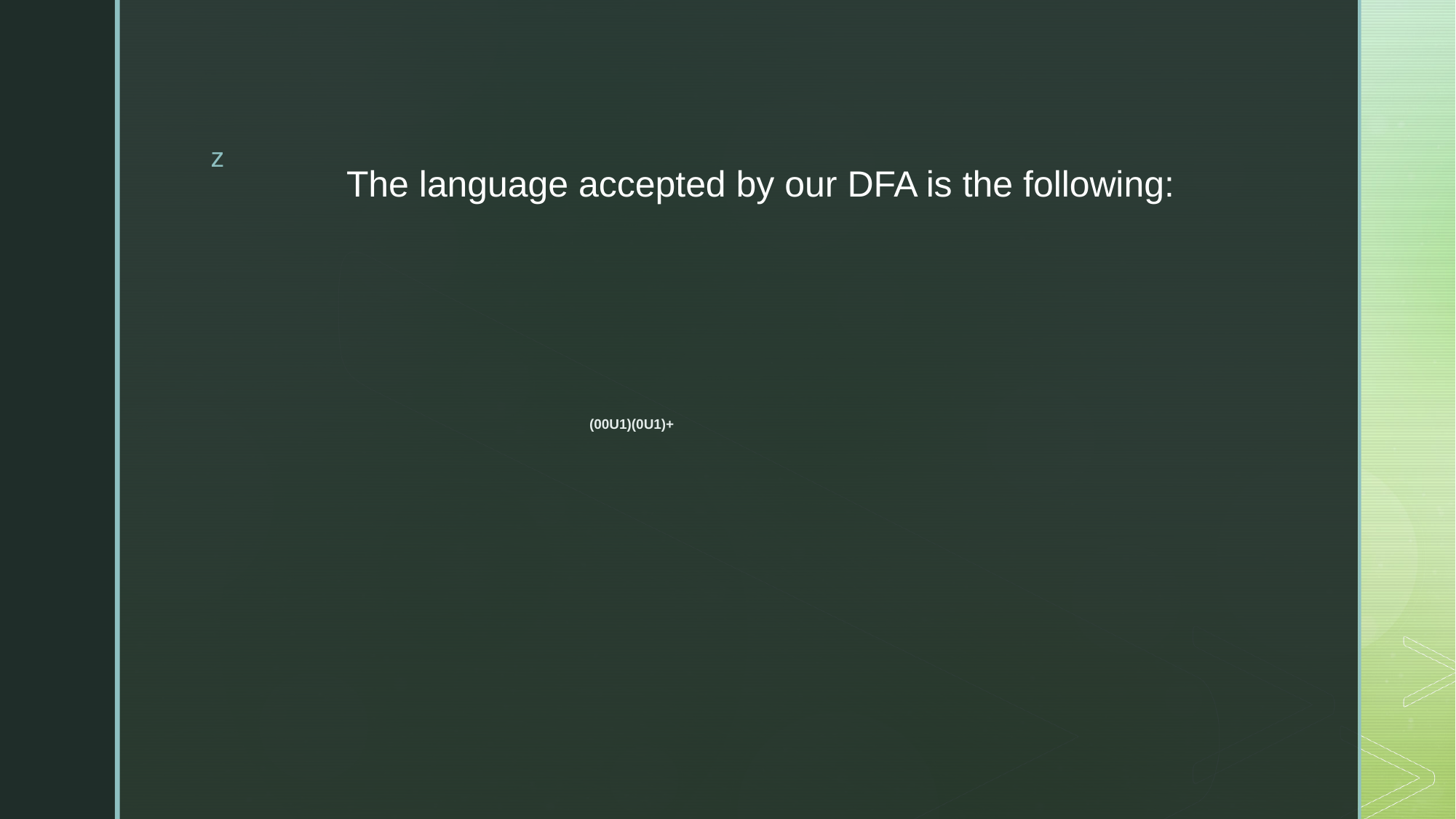

The language accepted by our DFA is the following:
# (00U1)(0U1)+